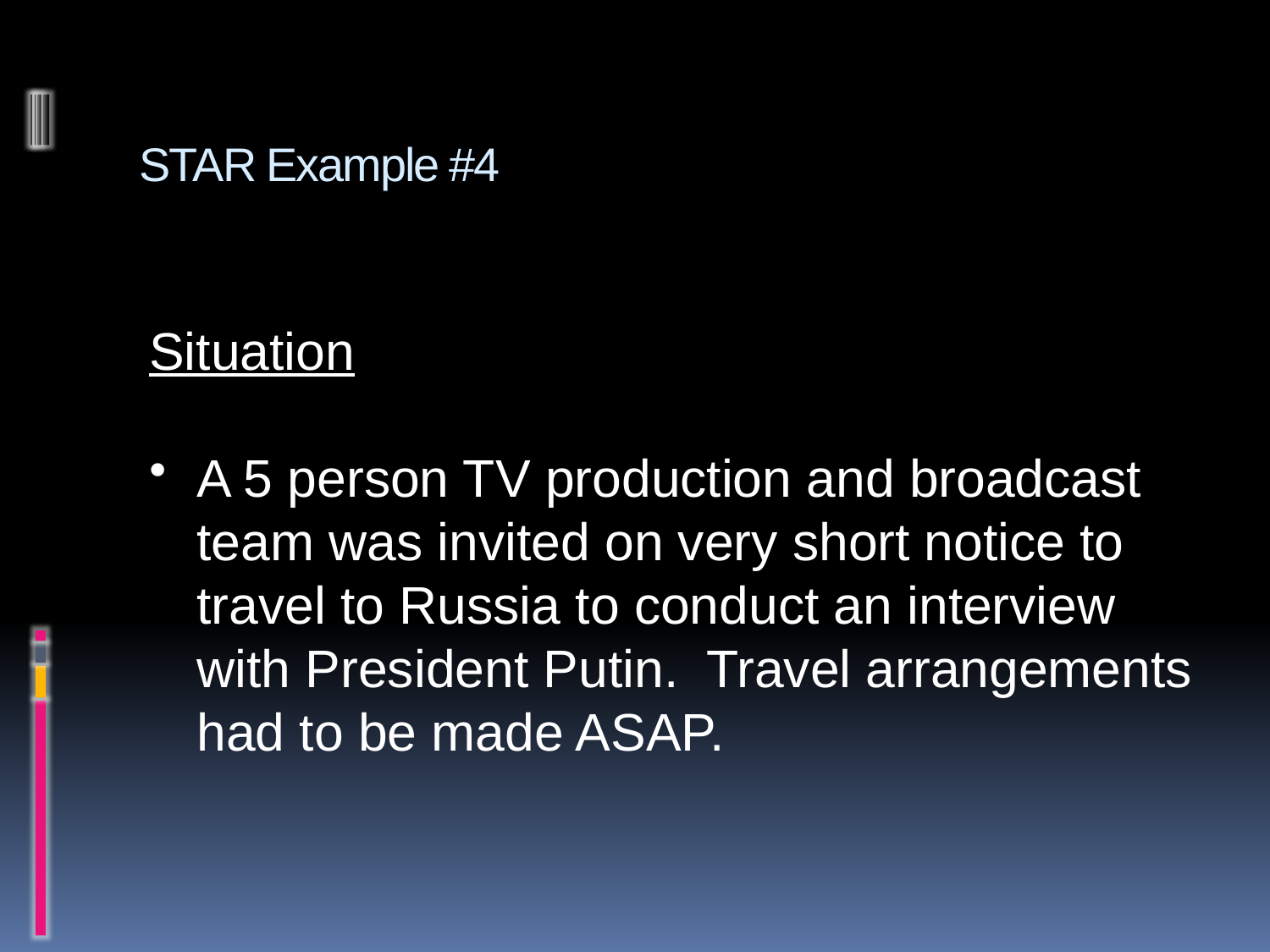

# STAR Example #4

Situation

A 5 person TV production and broadcast team was invited on very short notice to travel to Russia to conduct an interview with President Putin.  Travel arrangements had to be made ASAP.